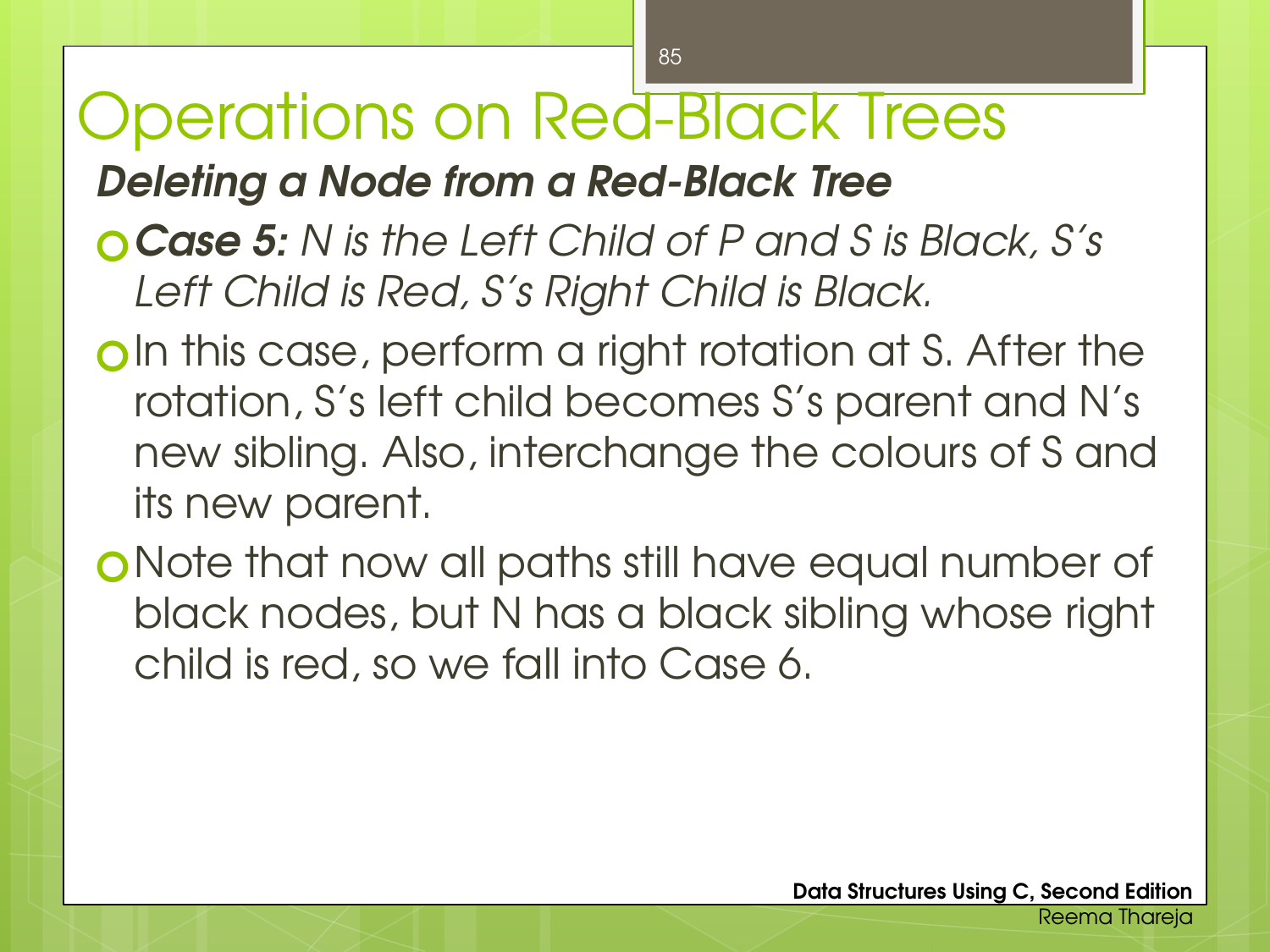

85
# Operations on Red-Black Trees
Deleting a Node from a Red-Black Tree
Case 5: N is the Left Child of P and S is Black, S’s Left Child is Red, S’s Right Child is Black.
In this case, perform a right rotation at S. After the rotation, S’s left child becomes S’s parent and N’s new sibling. Also, interchange the colours of S and its new parent.
Note that now all paths still have equal number of black nodes, but N has a black sibling whose right child is red, so we fall into Case 6.
Data Structures Using C, Second Edition
Reema Thareja